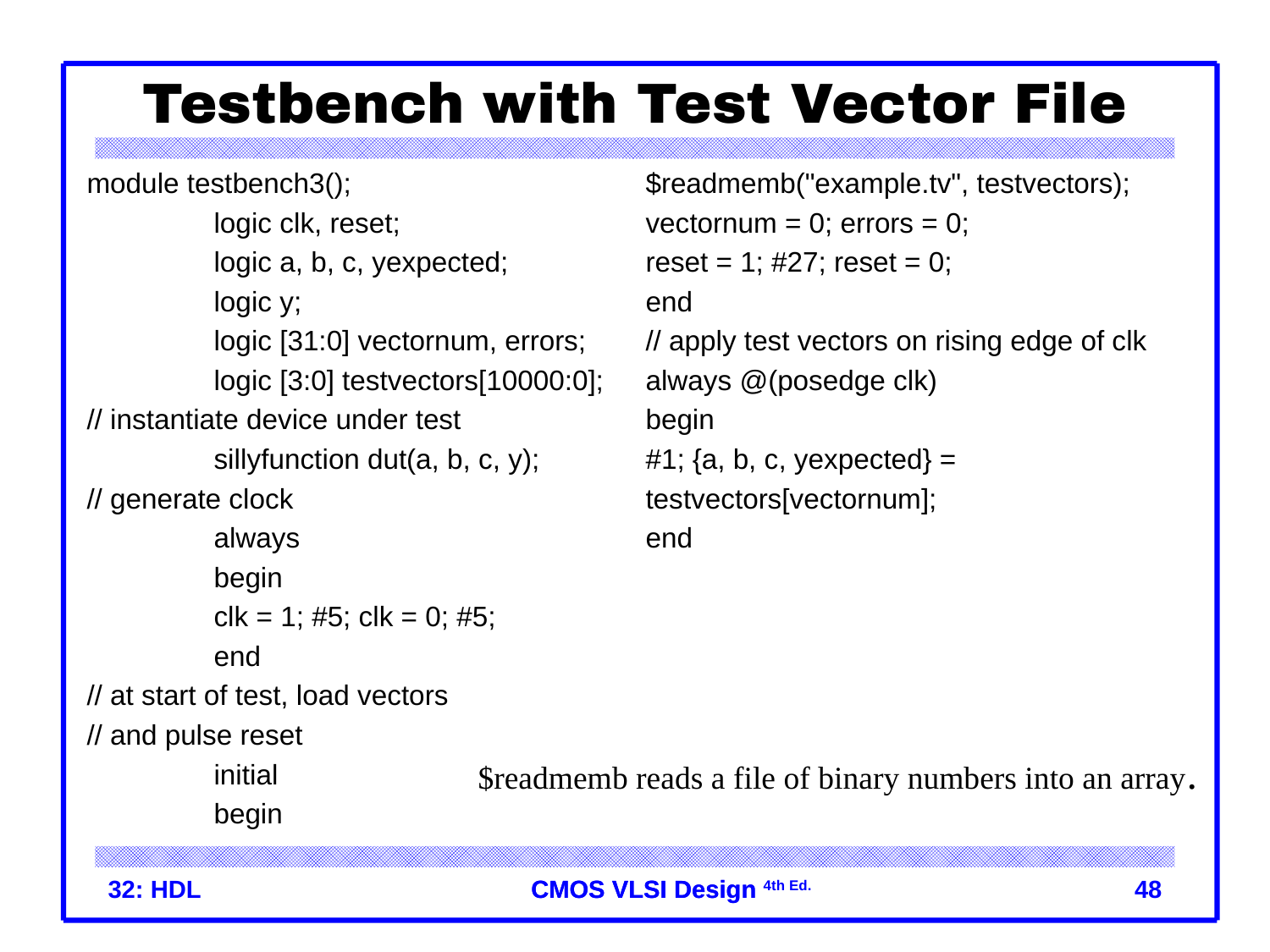

# Testbench with Test Vector File
module testbench3();
	logic clk, reset;
	logic a, b, c, yexpected;
	logic y;
	logic [31:0] vectornum, errors;
	logic [3:0] testvectors[10000:0];
// instantiate device under test
	sillyfunction dut(a, b, c, y);
// generate clock
	always
	begin
	clk = 1; #5; clk = 0; #5;
	end
// at start of test, load vectors
// and pulse reset
	initial
	begin
$readmemb("example.tv", testvectors);
vectornum = 0; errors = 0;
reset = 1; #27; reset = 0;
end
// apply test vectors on rising edge of clk
always @(posedge clk)
begin
#1; {a, b, c, yexpected} =
testvectors[vectornum];
end

$readmemb reads a file of binary numbers into an array.
32: HDL
 48